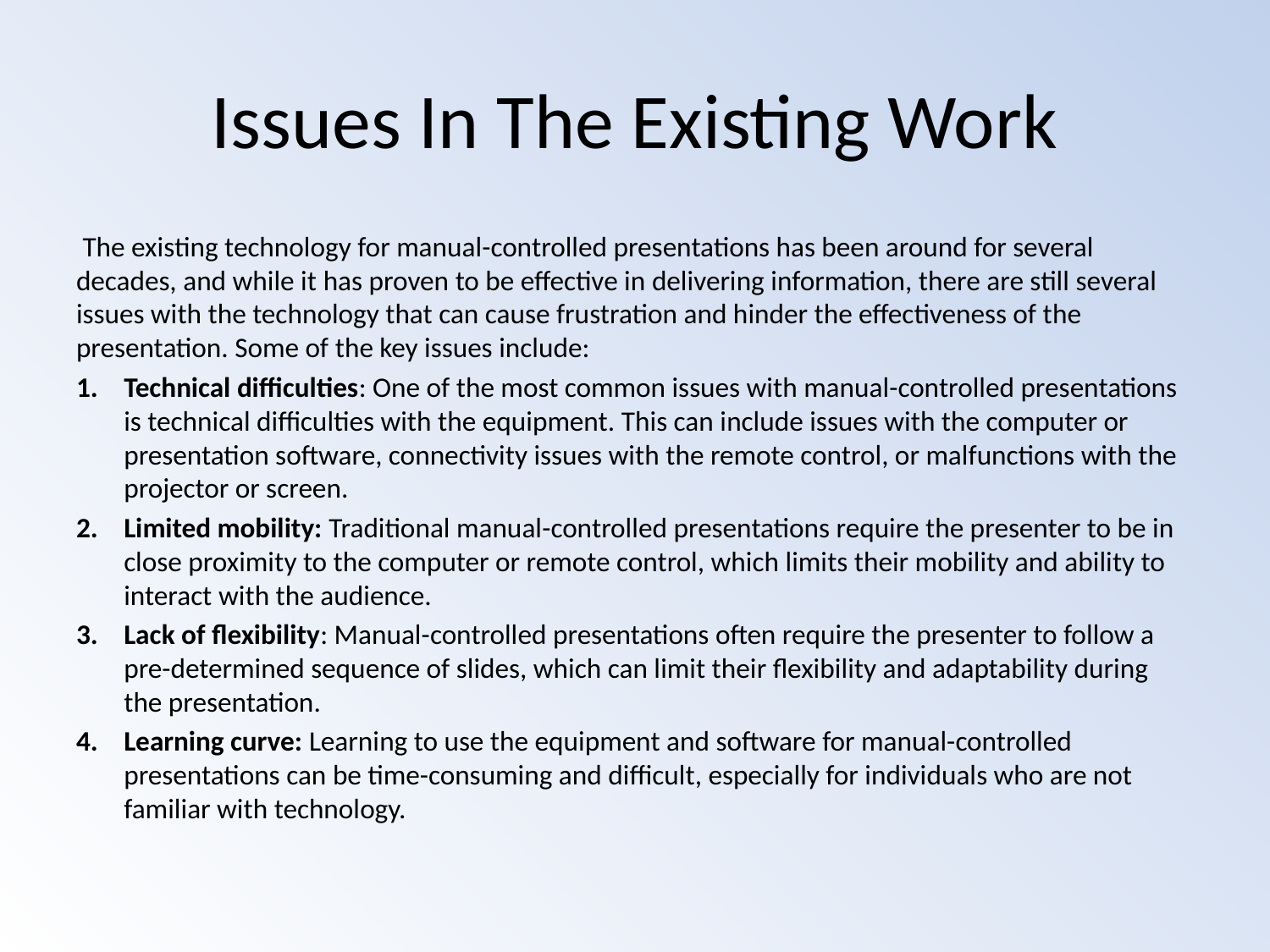

# Issues In The Existing Work
 The existing technology for manual-controlled presentations has been around for several decades, and while it has proven to be effective in delivering information, there are still several issues with the technology that can cause frustration and hinder the effectiveness of the presentation. Some of the key issues include:
Technical difficulties: One of the most common issues with manual-controlled presentations is technical difficulties with the equipment. This can include issues with the computer or presentation software, connectivity issues with the remote control, or malfunctions with the projector or screen.
Limited mobility: Traditional manual-controlled presentations require the presenter to be in close proximity to the computer or remote control, which limits their mobility and ability to interact with the audience.
Lack of flexibility: Manual-controlled presentations often require the presenter to follow a pre-determined sequence of slides, which can limit their flexibility and adaptability during the presentation.
Learning curve: Learning to use the equipment and software for manual-controlled presentations can be time-consuming and difficult, especially for individuals who are not familiar with technology.